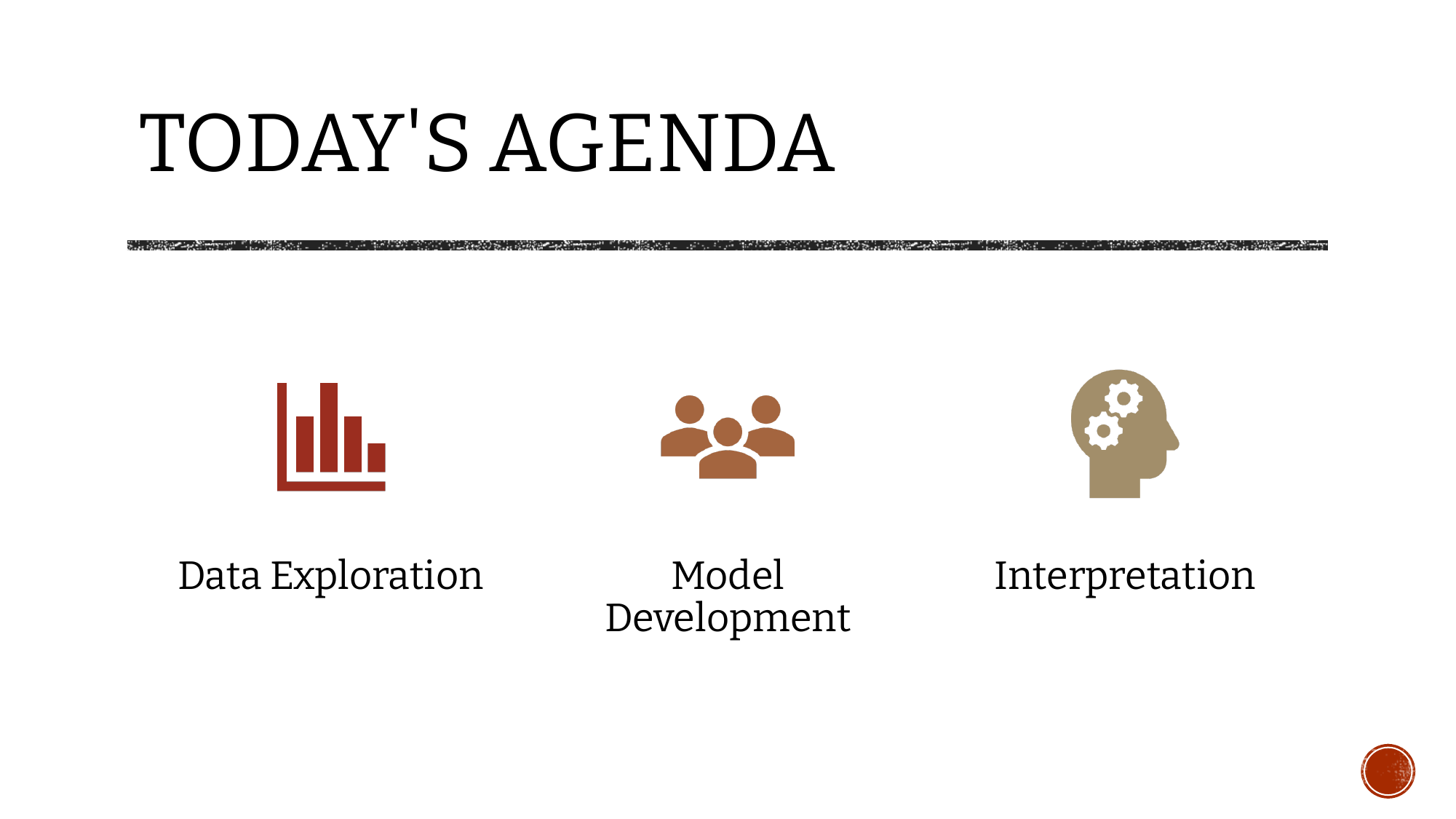

# Today's Agenda

Data Exploration
Model Development
Interpretation